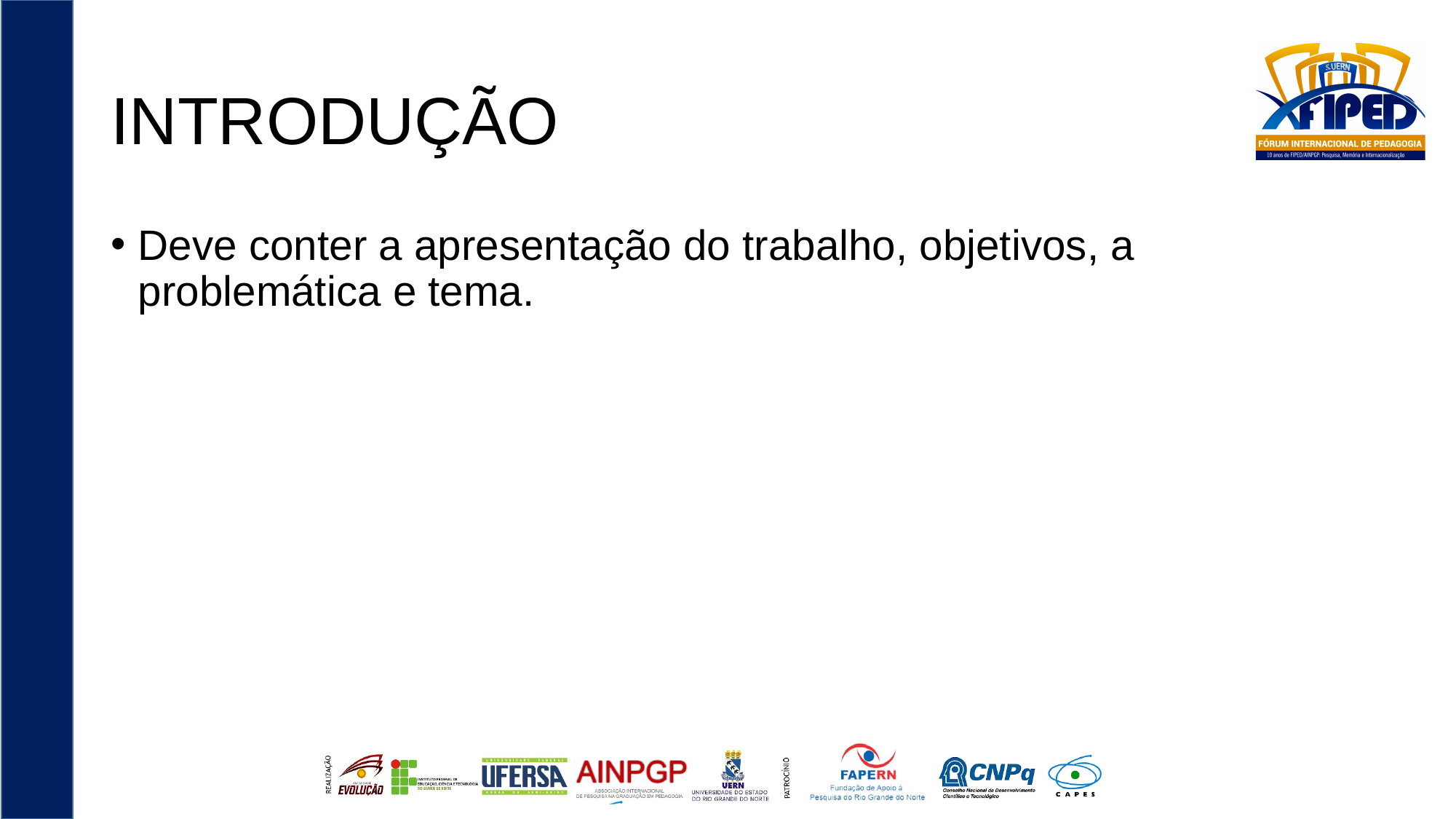

# INTRODUÇÃO
Deve conter a apresentação do trabalho, objetivos, a problemática e tema.